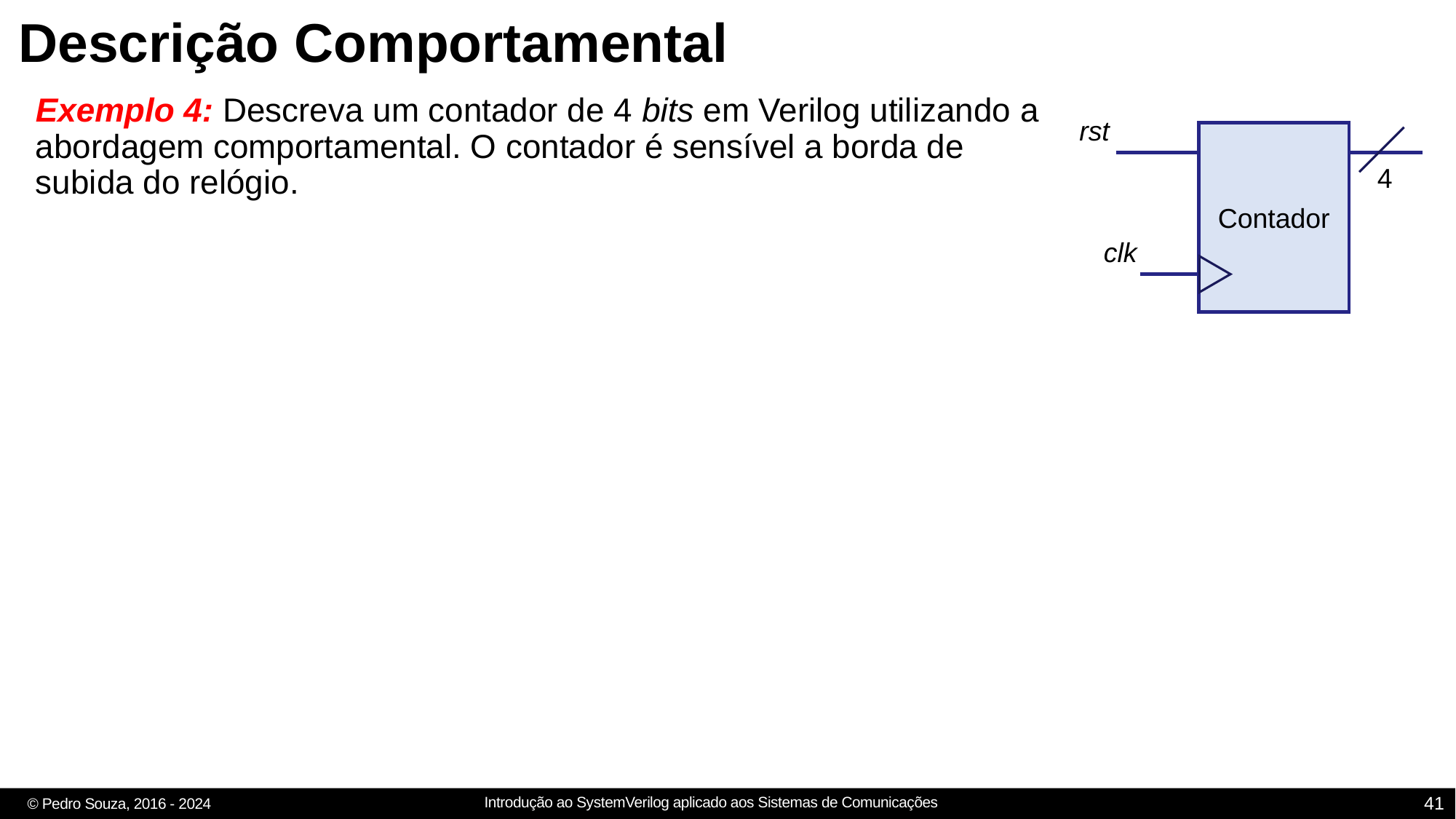

# Descrição Comportamental
Exemplo 4: Descreva um contador de 4 bits em Verilog utilizando a abordagem comportamental. O contador é sensível a borda de subida do relógio.
rst
Contador
Q
4
clk

41